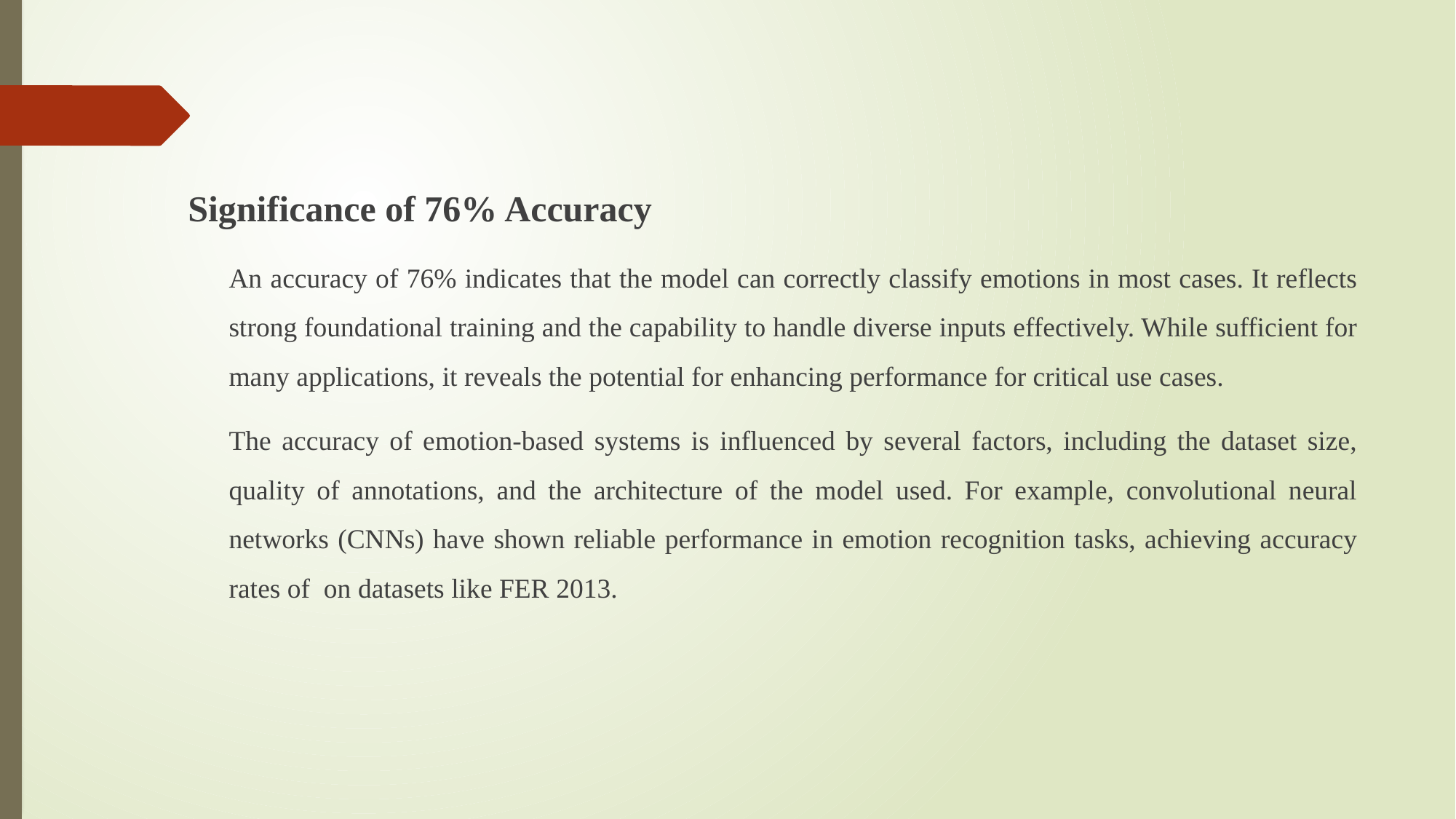

Significance of 76% Accuracy
An accuracy of 76% indicates that the model can correctly classify emotions in most cases. It reflects strong foundational training and the capability to handle diverse inputs effectively. While sufficient for many applications, it reveals the potential for enhancing performance for critical use cases.
The accuracy of emotion-based systems is influenced by several factors, including the dataset size, quality of annotations, and the architecture of the model used. For example, convolutional neural networks (CNNs) have shown reliable performance in emotion recognition tasks, achieving accuracy rates of  on datasets like FER 2013.